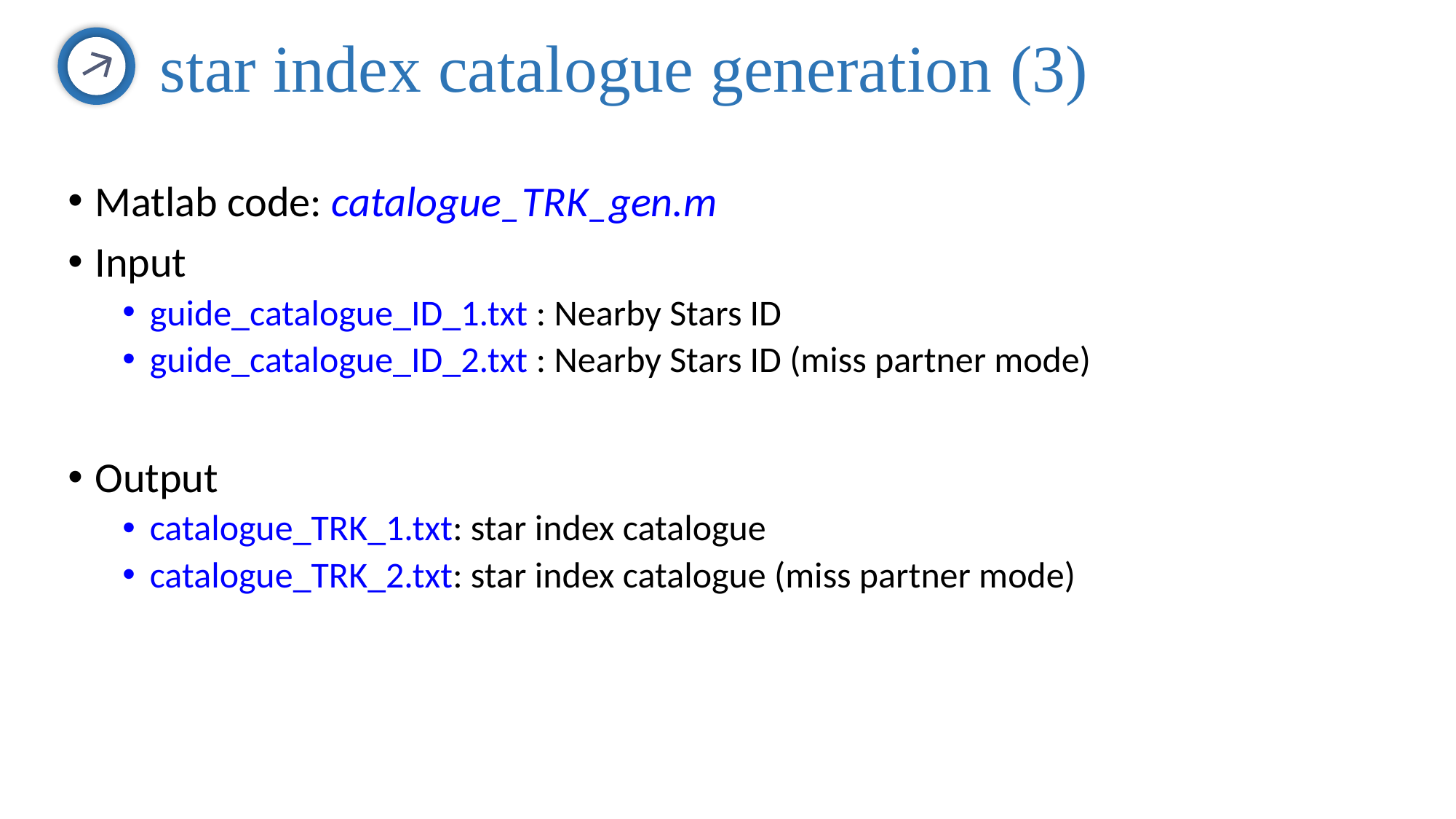

star index catalogue generation (3)

Matlab code: catalogue_TRK_gen.m
Input
guide_catalogue_ID_1.txt : Nearby Stars ID
guide_catalogue_ID_2.txt : Nearby Stars ID (miss partner mode)

Output
catalogue_TRK_1.txt: star index catalogue
catalogue_TRK_2.txt: star index catalogue (miss partner mode)